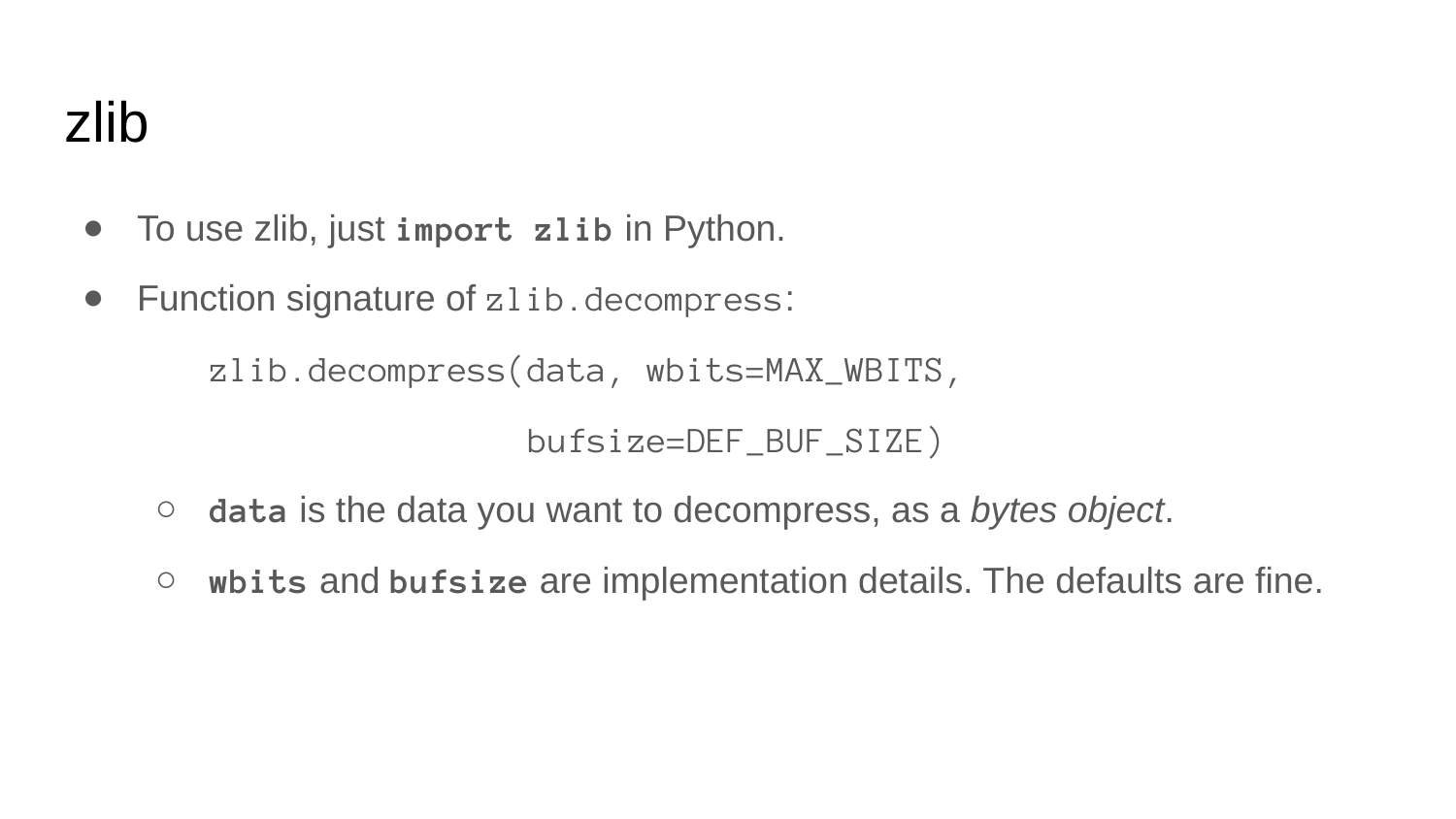

# zlib
To use zlib, just import zlib in Python.
Function signature of zlib.decompress:
zlib.decompress(data, wbits=MAX_WBITS,
                bufsize=DEF_BUF_SIZE)
data is the data you want to decompress, as a bytes object.
wbits and bufsize are implementation details. The defaults are fine.